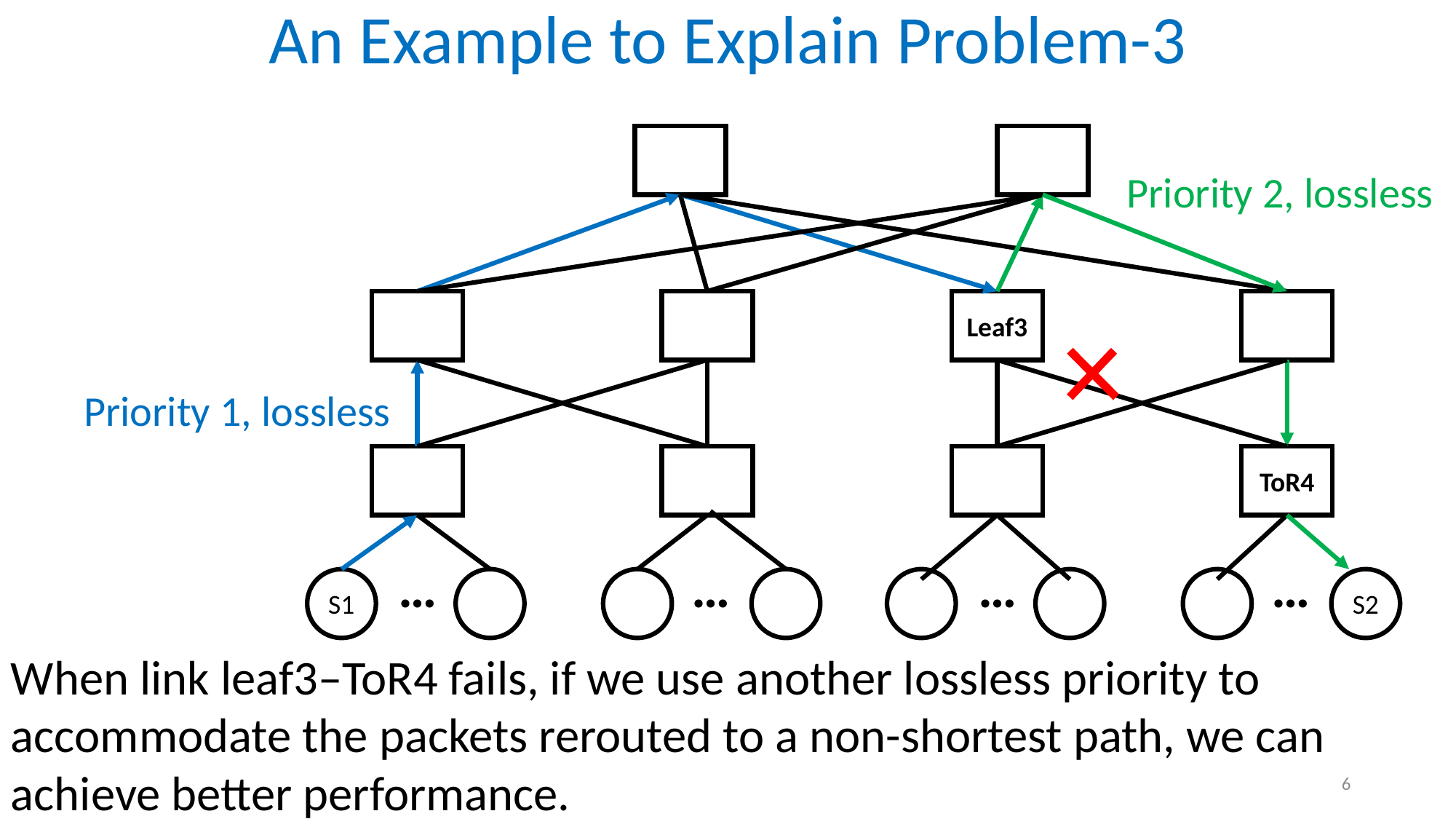

An Example to Explain Problem-3

Priority 2, lossless

Leaf3

Priority 1, lossless
ToR4

…
…
…
…

S2
S1

When link leaf3–ToR4 fails, if we use another lossless priority to accommodate the packets rerouted to a non-shortest path, we can achieve better performance.
6